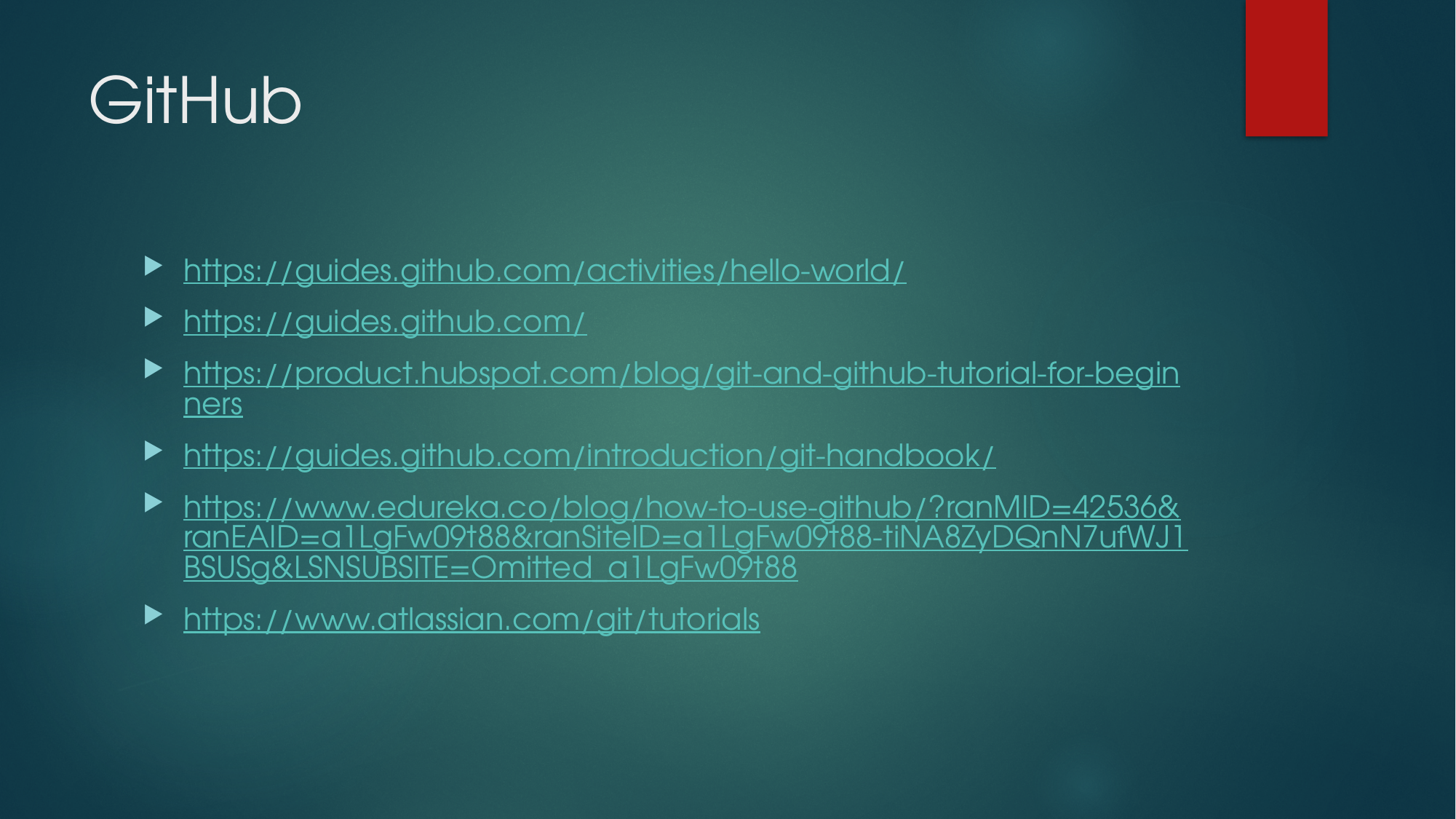

# GitHub
https://guides.github.com/activities/hello-world/
https://guides.github.com/
https://product.hubspot.com/blog/git-and-github-tutorial-for-beginners
https://guides.github.com/introduction/git-handbook/
https://www.edureka.co/blog/how-to-use-github/?ranMID=42536&ranEAID=a1LgFw09t88&ranSiteID=a1LgFw09t88-tiNA8ZyDQnN7ufWJ1BSUSg&LSNSUBSITE=Omitted_a1LgFw09t88
https://www.atlassian.com/git/tutorials